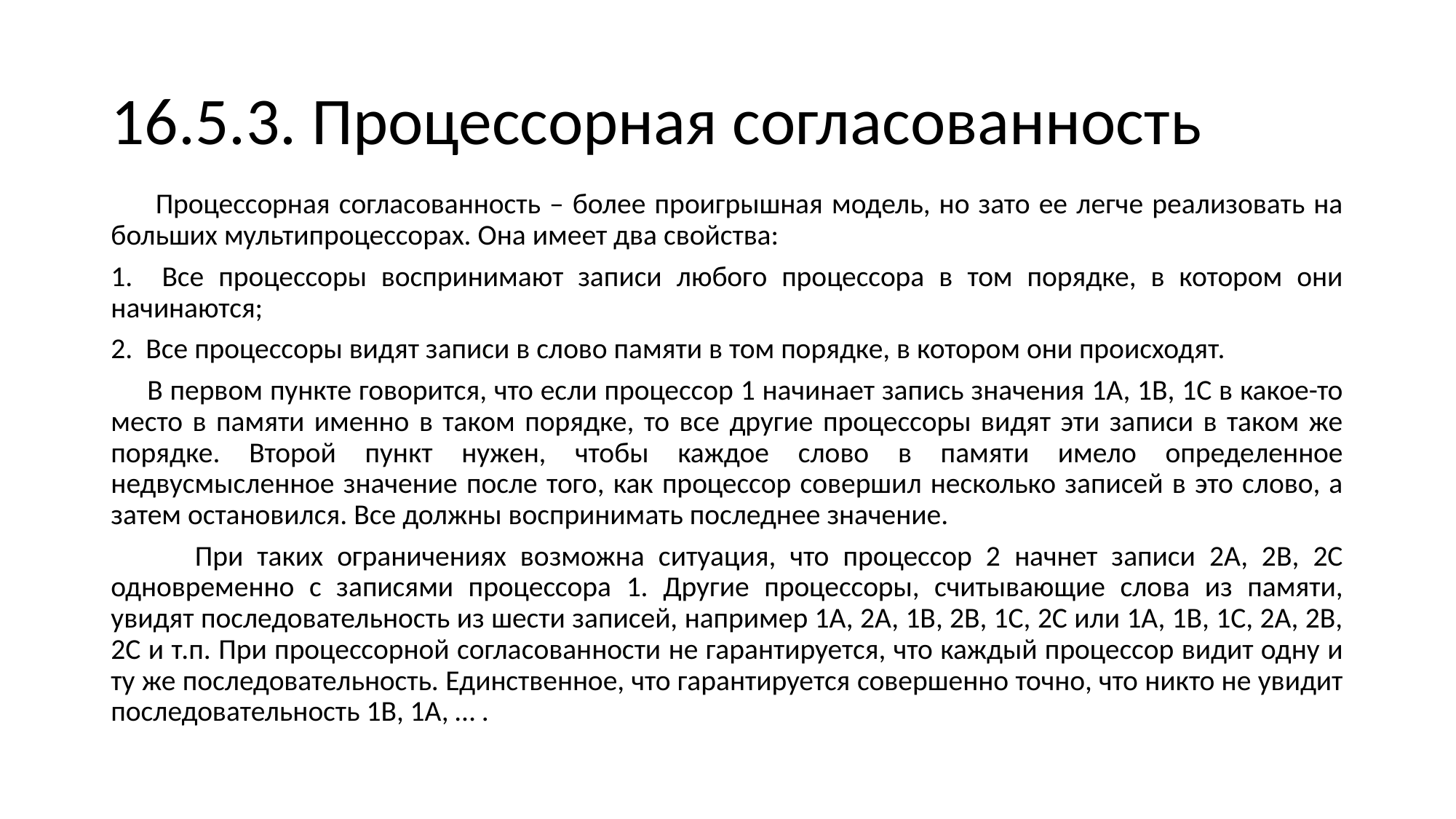

# 16.5.3. Процессорная согласованность
     Процессорная согласованность – более проигрышная модель, но зато ее легче реализовать на больших мультипроцессорах. Она имеет два свойства:
1.  Все процессоры воспринимают записи любого процессора в том порядке, в котором они начинаются;
2.  Все процессоры видят записи в слово памяти в том порядке, в котором они происходят.
     В первом пункте говорится, что если процессор 1 начинает запись значения 1А, 1В, 1С в какое-то место в памяти именно в таком порядке, то все другие процессоры видят эти записи в таком же порядке. Второй пункт нужен, чтобы каждое слово в памяти имело определенное недвусмысленное значение после того, как процессор совершил несколько записей в это слово, а затем остановился. Все должны воспринимать последнее значение.
      При таких ограничениях возможна ситуация, что процессор 2 начнет записи 2А, 2В, 2С одновременно с записями процессора 1. Другие процессоры, считывающие слова из памяти, увидят последовательность из шести записей, например 1А, 2А, 1В, 2В, 1С, 2С или 1А, 1В, 1С, 2А, 2В, 2С и т.п. При процессорной согласованности не гарантируется, что каждый процессор видит одну и ту же последовательность. Единственное, что гарантируется совершенно точно, что никто не увидит последовательность 1В, 1А, … .